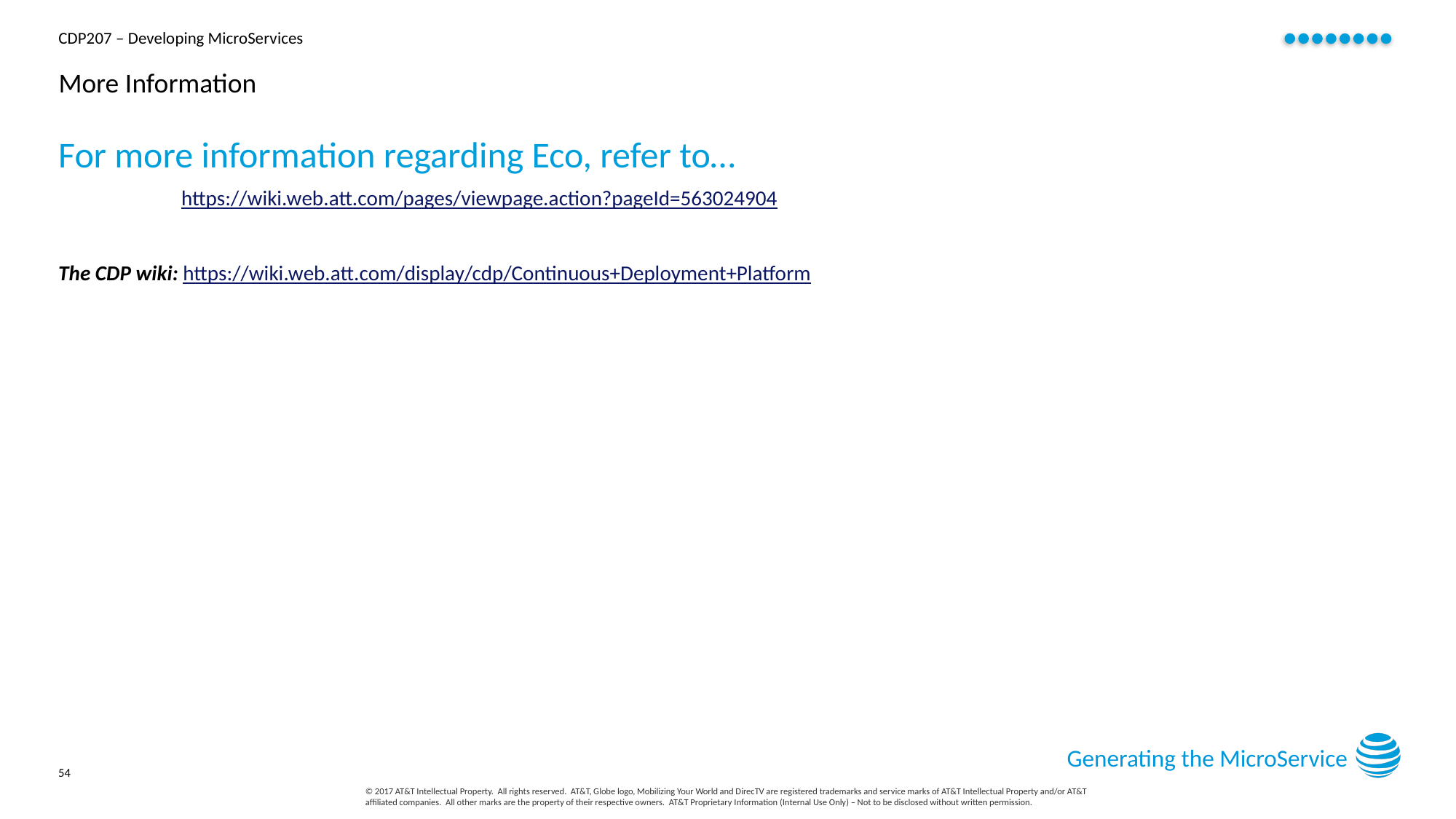

# More Information
For more information regarding Eco, refer to…
https://wiki.web.att.com/pages/viewpage.action?pageId=563024904

The CDP wiki: https://wiki.web.att.com/display/cdp/Continuous+Deployment+Platform

Generating the MicroService
54